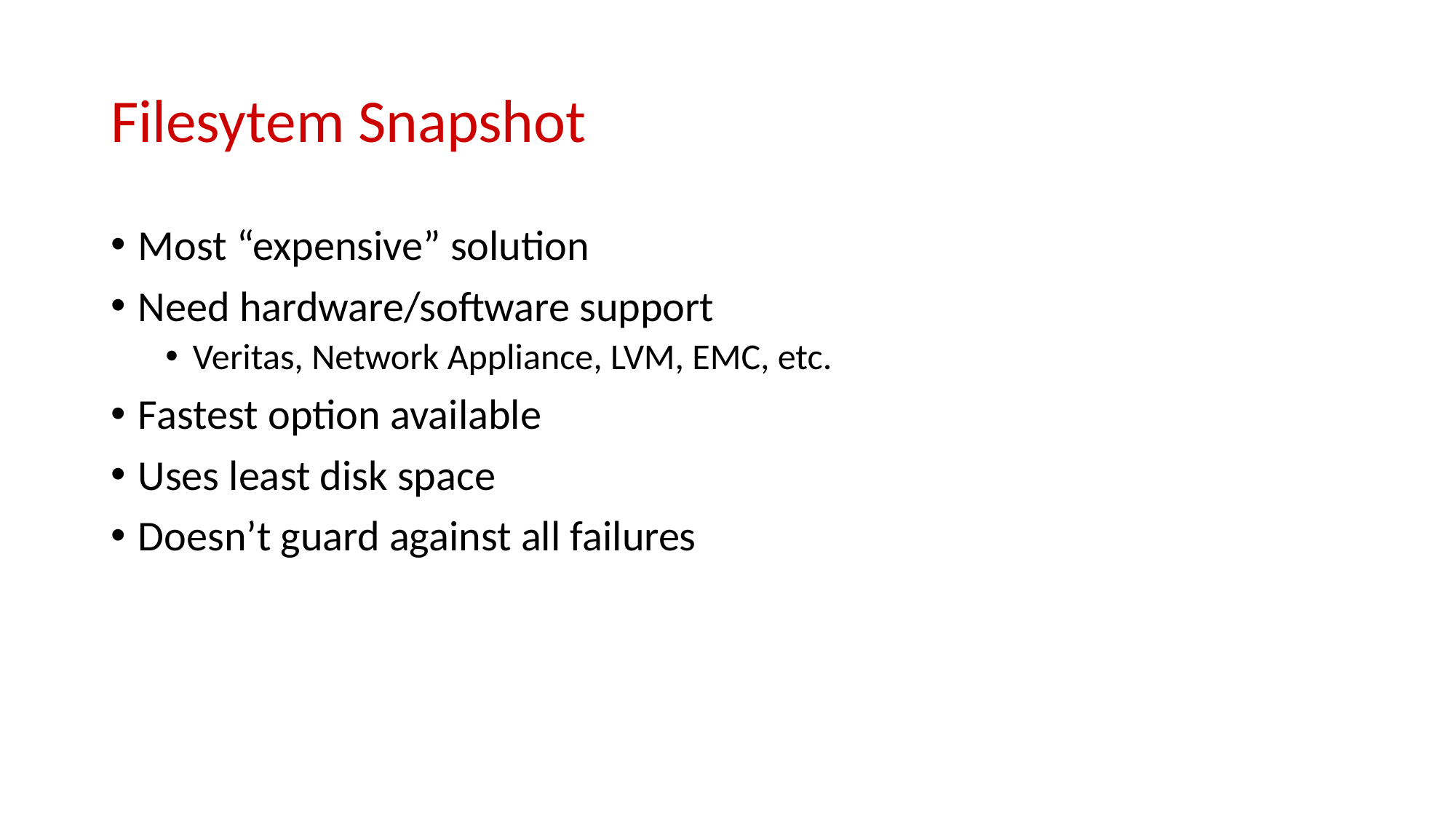

# Filesytem Snapshot
Most “expensive” solution
Need hardware/software support
Veritas, Network Appliance, LVM, EMC, etc.
Fastest option available
Uses least disk space
Doesn’t guard against all failures